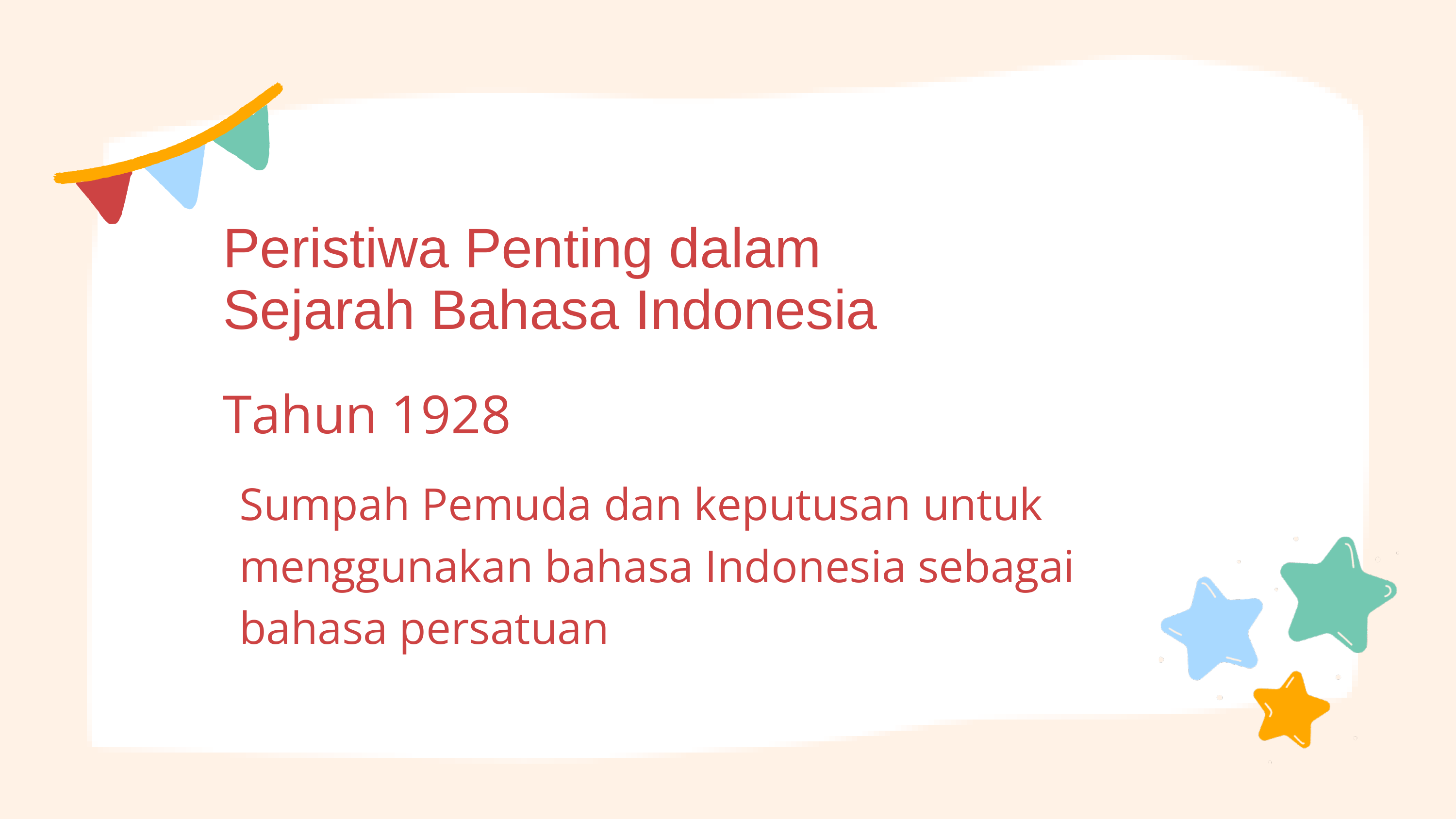

Peristiwa Penting dalam Sejarah Bahasa Indonesia
Tahun 1928
Sumpah Pemuda dan keputusan untuk menggunakan bahasa Indonesia sebagai bahasa persatuan